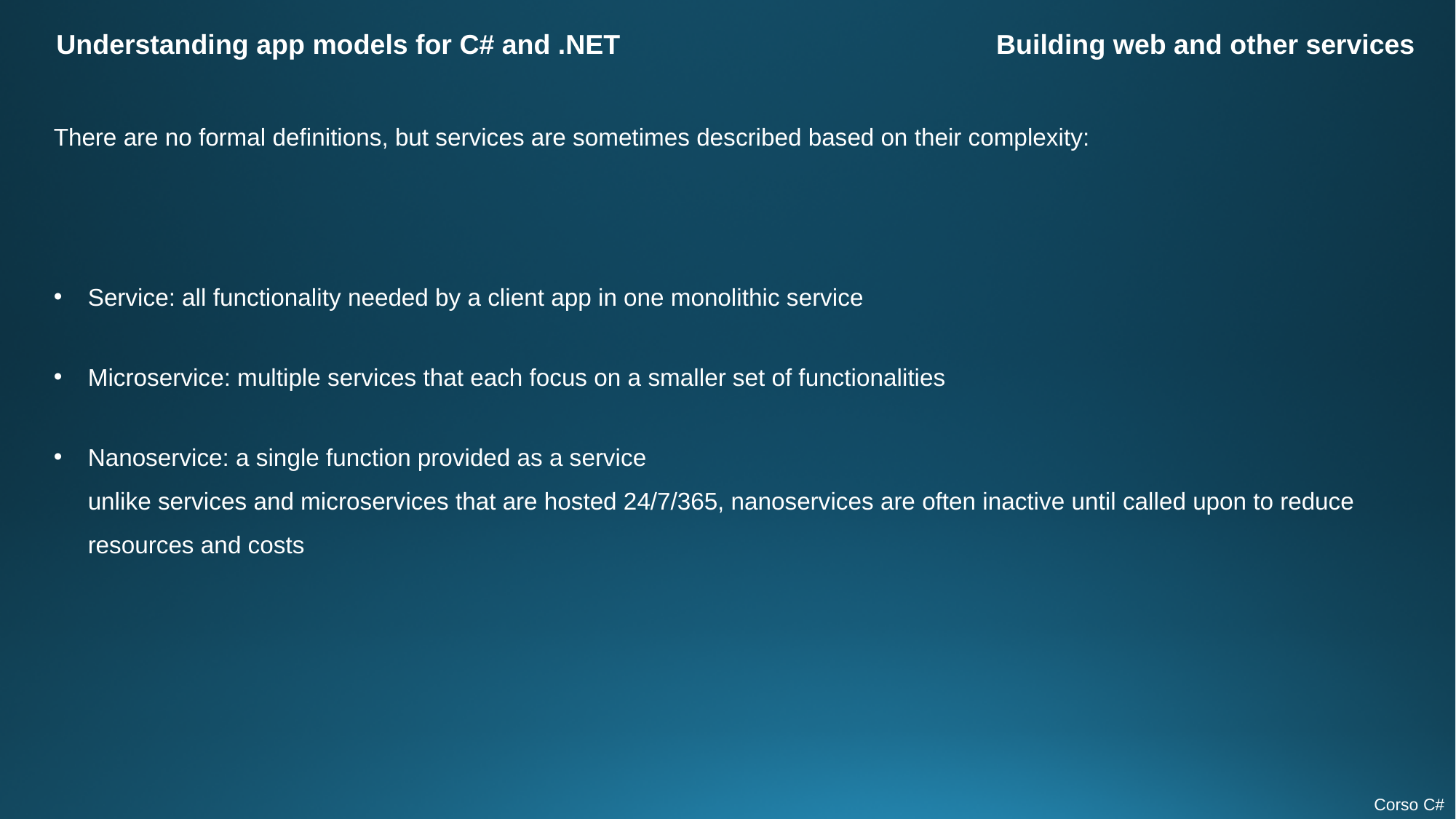

Understanding app models for C# and .NET
Building web and other services
There are no formal definitions, but services are sometimes described based on their complexity:

Service: all functionality needed by a client app in one monolithic service
Microservice: multiple services that each focus on a smaller set of functionalities
Nanoservice: a single function provided as a service
unlike services and microservices that are hosted 24/7/365, nanoservices are often inactive until called upon to reduce resources and costs
Corso C#